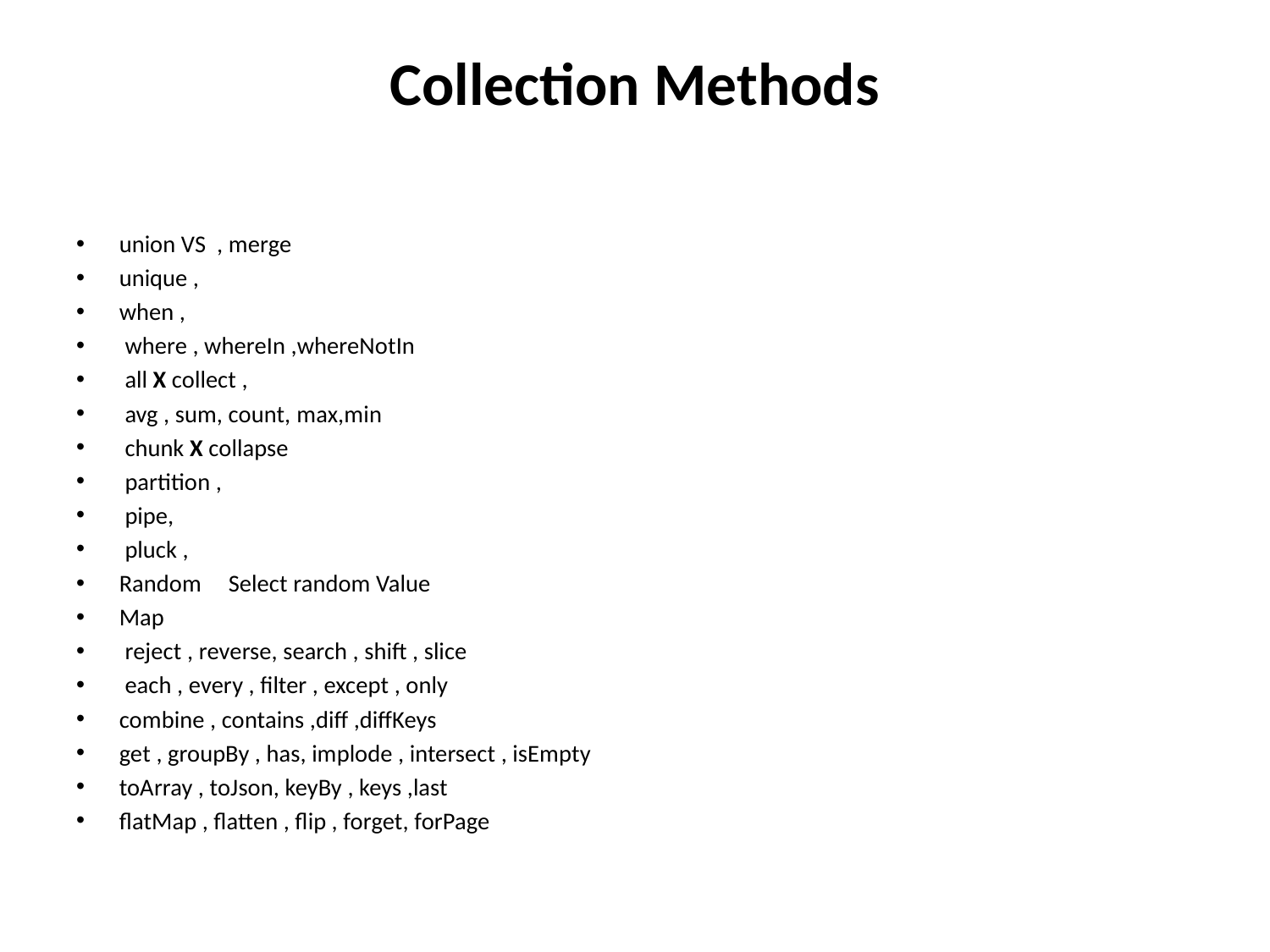

# Collection Methods
union VS  , merge
unique ,
when ,
 where , whereIn ,whereNotIn
 all X collect ,
 avg , sum, count, max,min
 chunk X collapse
 partition ,
 pipe,
 pluck ,
Random  	Select random Value
Map
 reject , reverse, search , shift , slice
 each , every , filter , except , only
combine , contains ,diff ,diffKeys
get , groupBy , has, implode , intersect , isEmpty
toArray , toJson, keyBy , keys ,last
flatMap , flatten , flip , forget, forPage